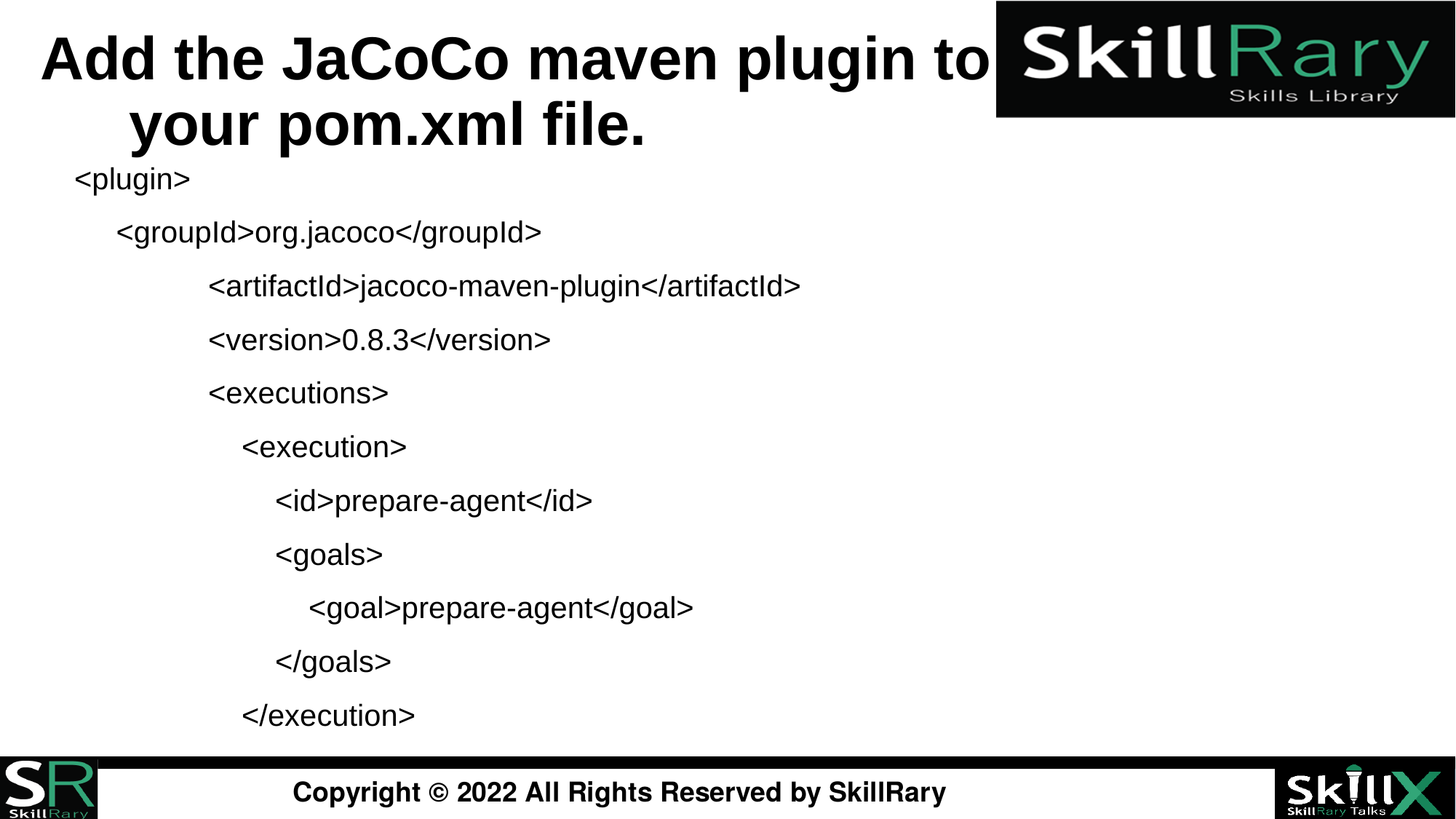

# Add the JaCoCo maven plugin to your pom.xml file.
<plugin>
     <groupId>org.jacoco</groupId>
                <artifactId>jacoco-maven-plugin</artifactId>
                <version>0.8.3</version>
                <executions>
                    <execution>
                        <id>prepare-agent</id>
                        <goals>
                            <goal>prepare-agent</goal>
                        </goals>
                    </execution>